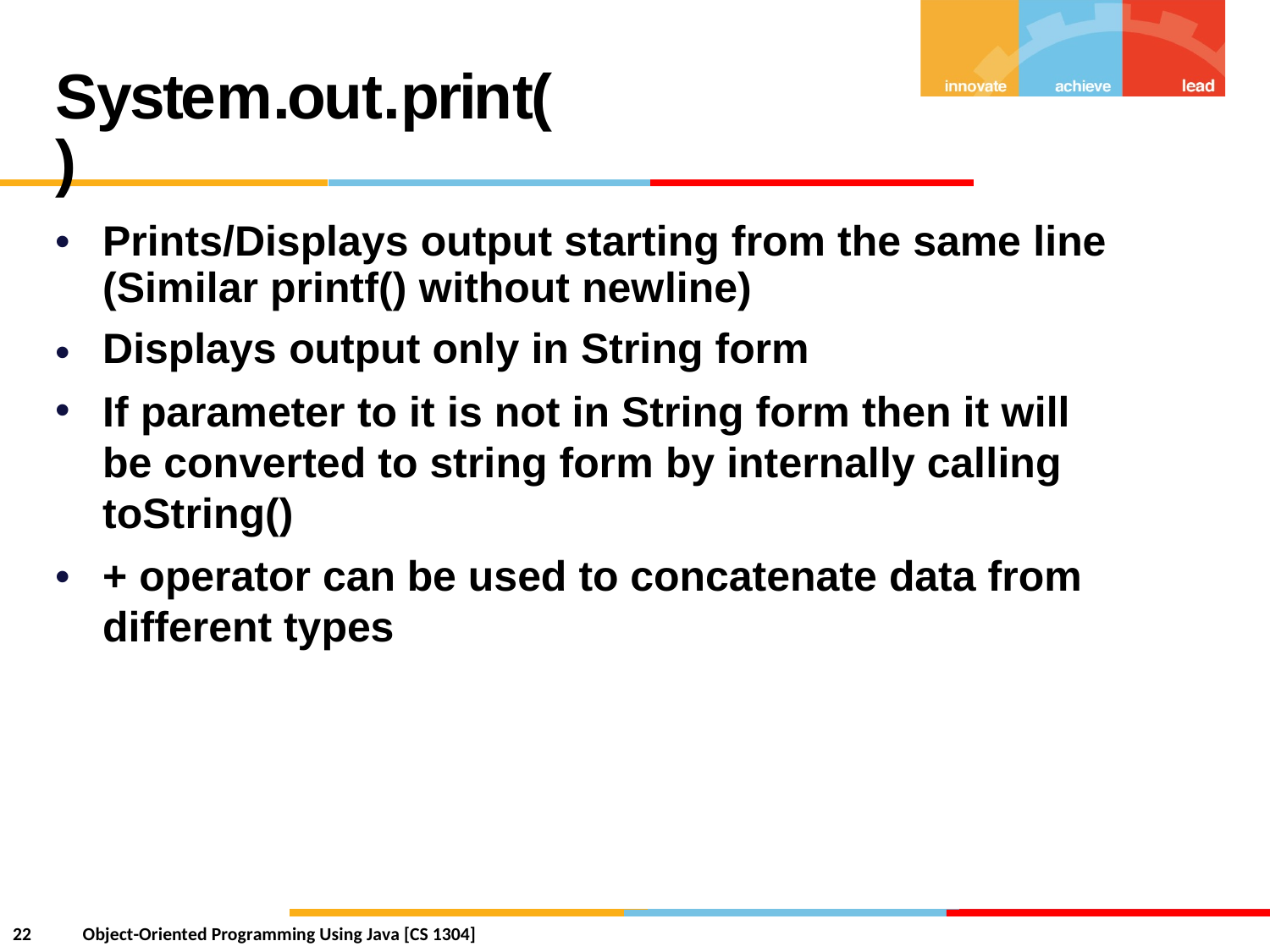

System.out.print()

•
Prints/Displays output starting from the same line
(Similar printf() without newline)
Displays output only in String form
If parameter to it is not in String form then it will be converted to string form by internally calling toString()
•
•
•
+ operator can
be
used
to
concatenate
data
from
different
types

22
Object-Oriented Programming Using Java [CS 1304]